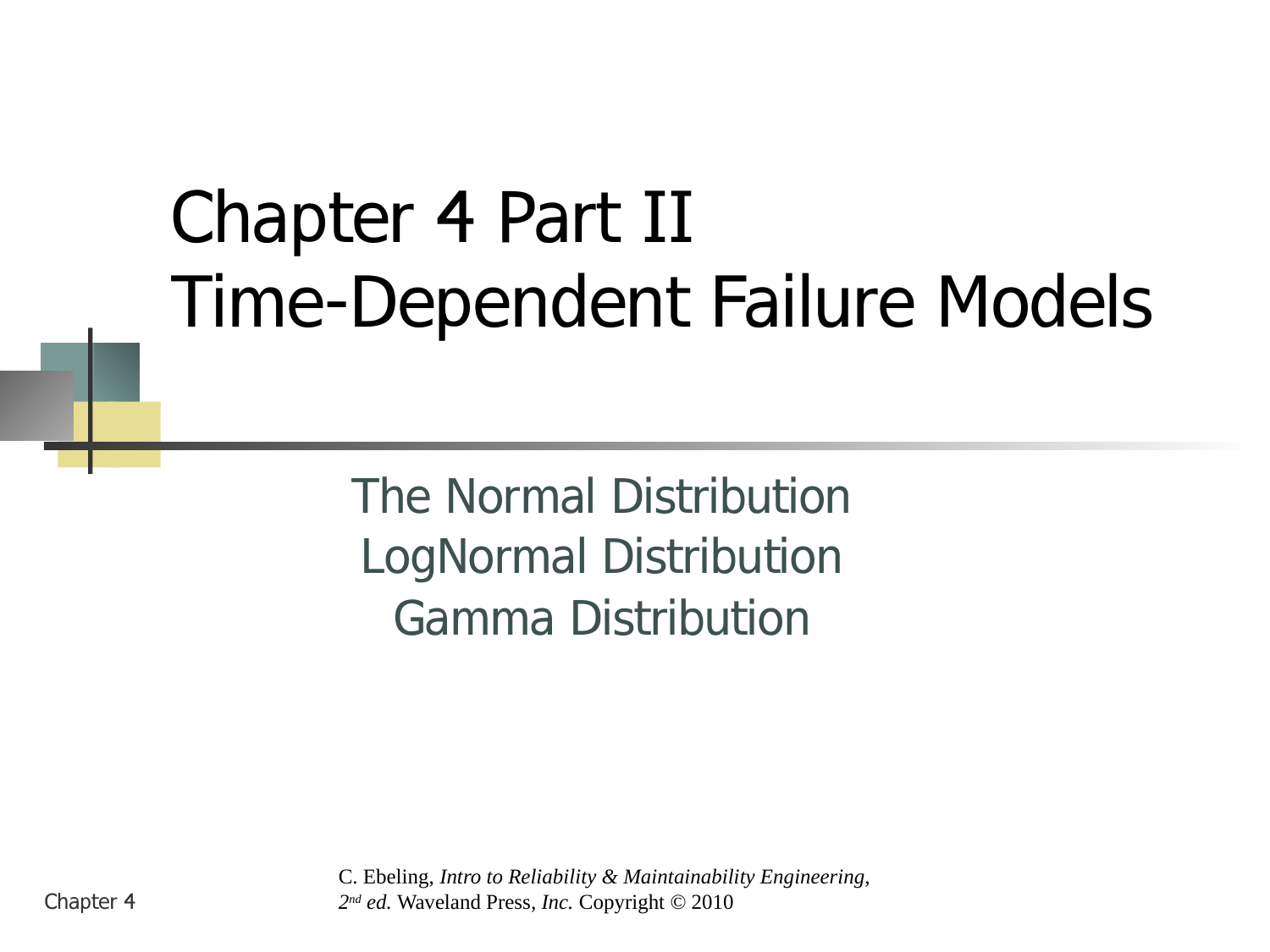

# Chapter 4 Part II Time-Dependent Failure Models
The Normal Distribution
LogNormal Distribution
Gamma Distribution

Chapter 4